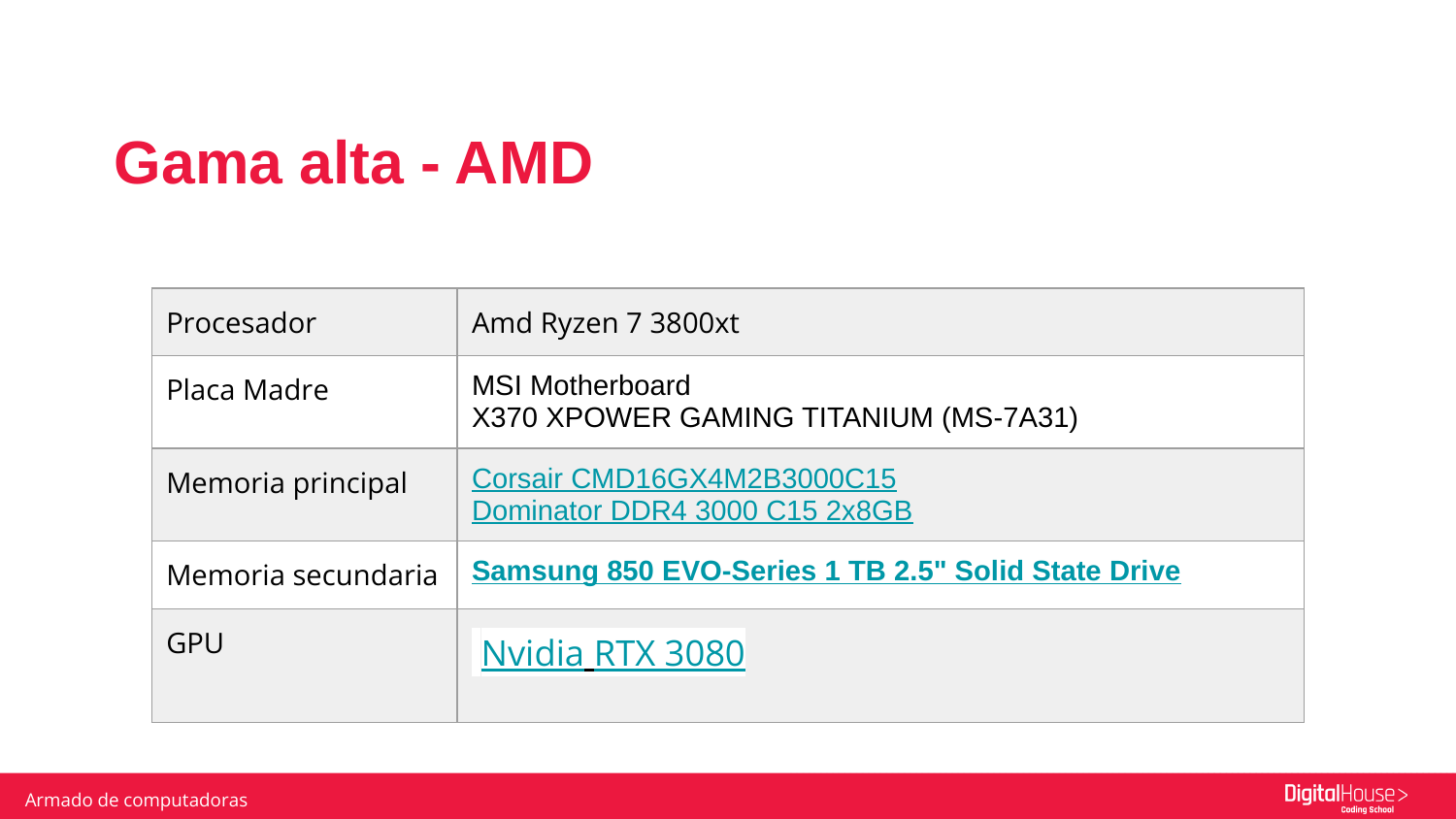

Gama alta - AMD

| Procesador | Amd Ryzen 7 3800xt |
| --- | --- |
| Placa Madre | MSI Motherboard X370 XPOWER GAMING TITANIUM (MS-7A31) |
| Memoria principal | Corsair CMD16GX4M2B3000C15 Dominator DDR4 3000 C15 2x8GB |
| Memoria secundaria | Samsung 850 EVO-Series 1 TB 2.5" Solid State Drive |
| GPU | Nvidia RTX 3080 |